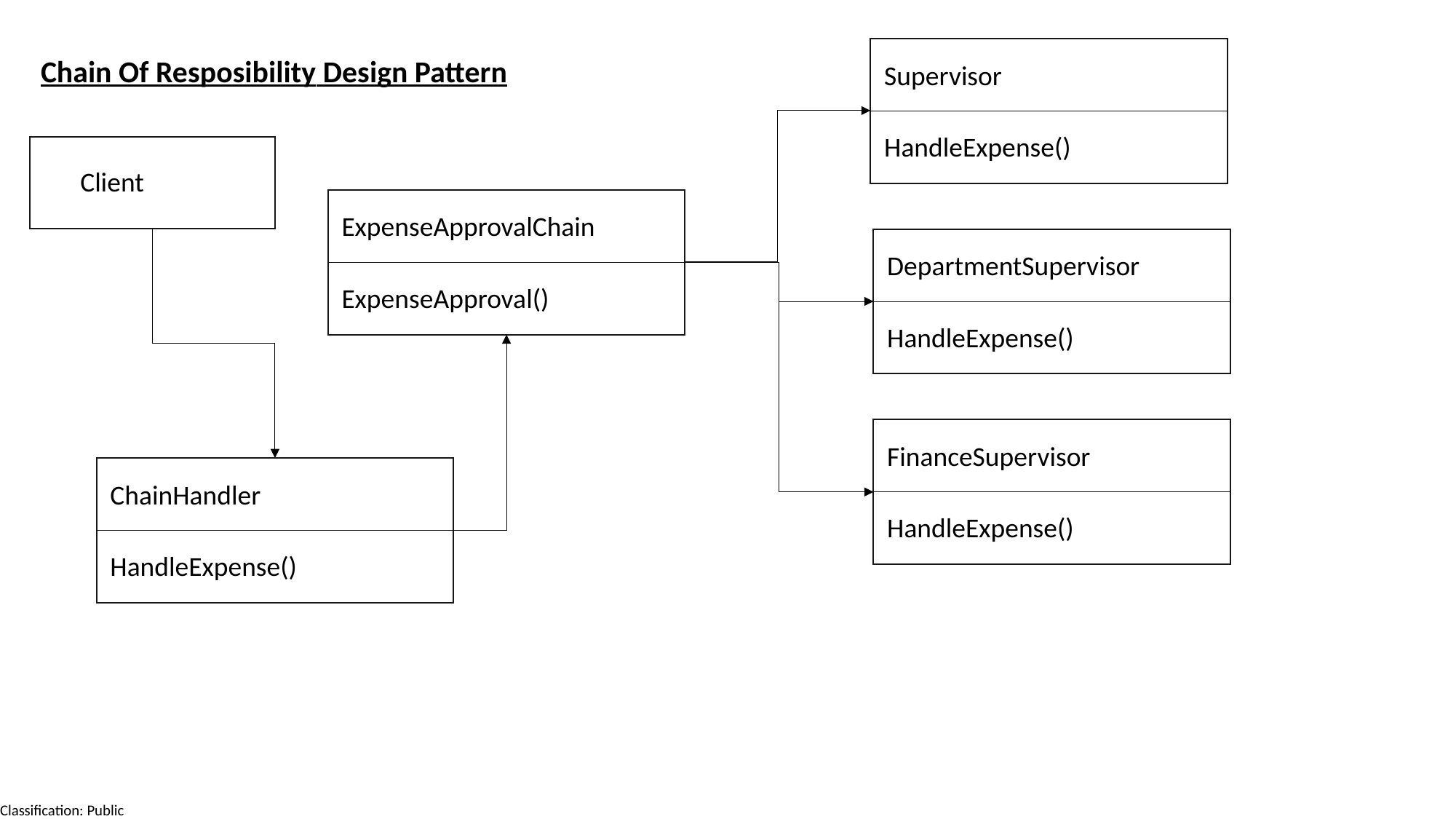

Chain Of Resposibility Design Pattern
Supervisor
HandleExpense()

Client

ExpenseApprovalChain

DepartmentSupervisor
ExpenseApproval()
HandleExpense()

FinanceSupervisor

ChainHandler
HandleExpense()
HandleExpense()